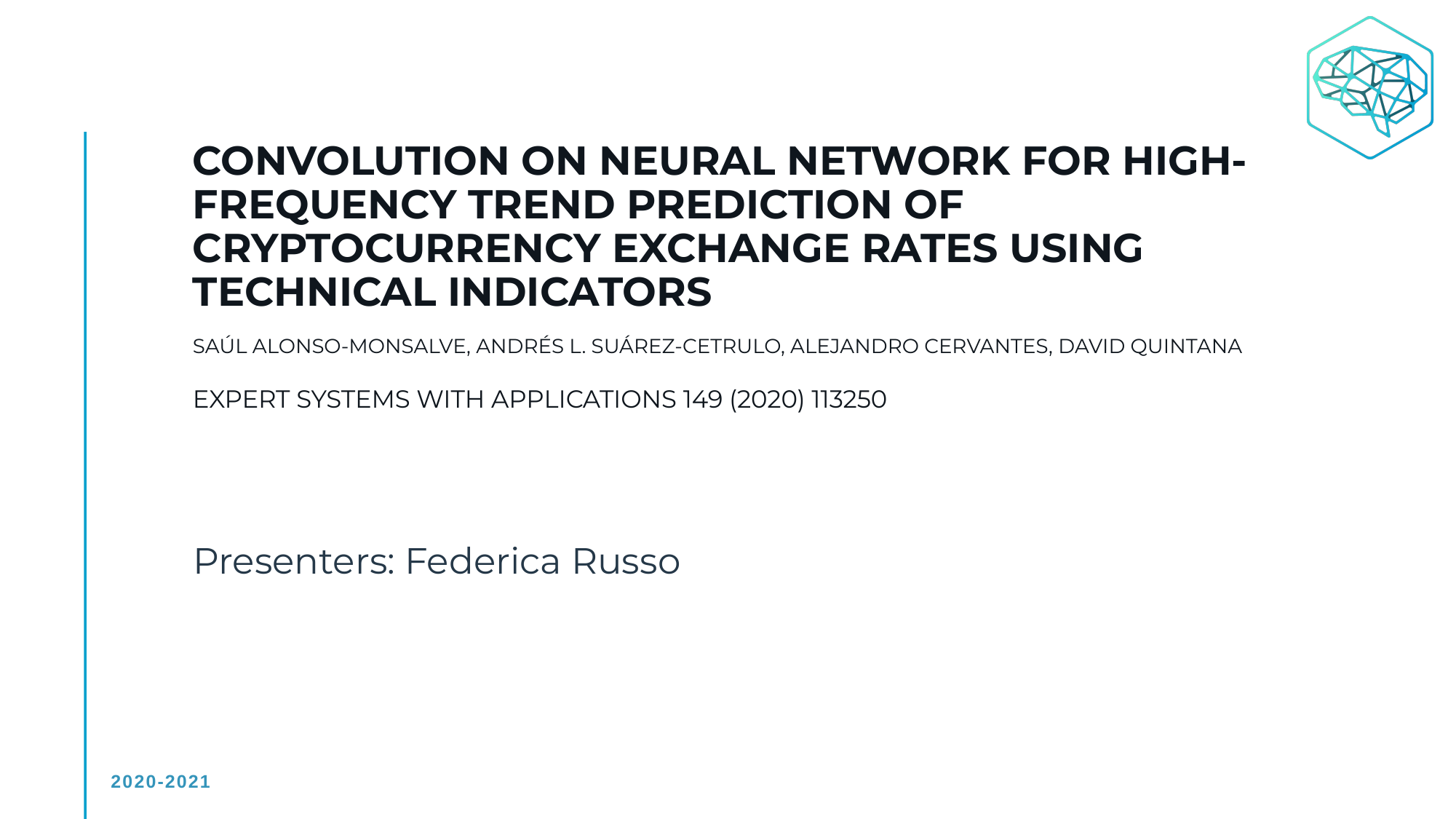

# Convolution on neural network for high-frequency trend prediction of cryptocurrency exchange rates using technical indicators Saúl Alonso-Monsalve, Andrés L. Suárez-Cetrulo, Alejandro Cervantes, David Quintana Expert Systems With Applications 149 (2020) 113250
Presenters: Federica Russo
2020-2021